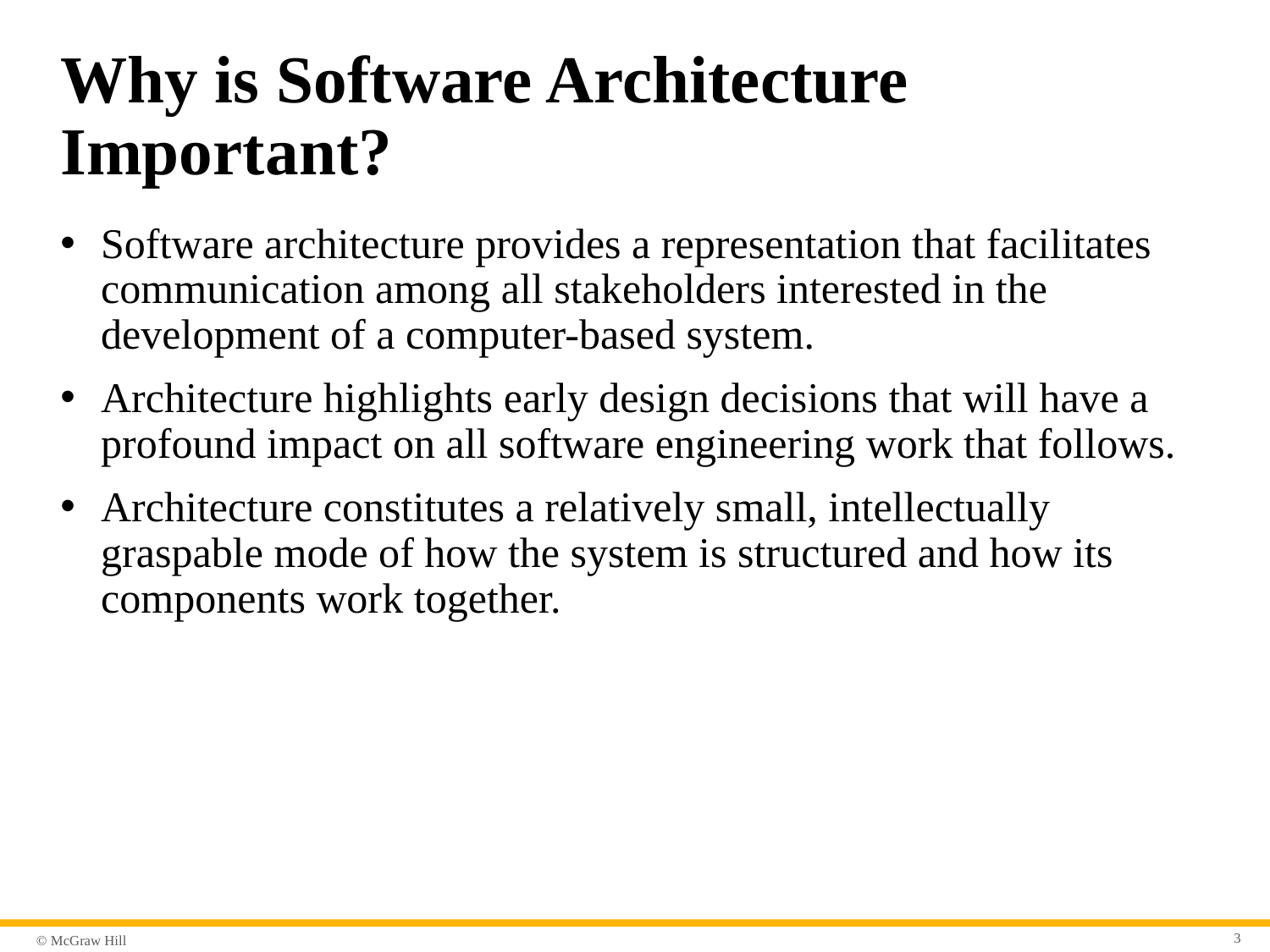

# Why is Software Architecture Important?
Software architecture provides a representation that facilitates communication among all stakeholders interested in the development of a computer-based system.
Architecture highlights early design decisions that will have a profound impact on all software engineering work that follows.
Architecture constitutes a relatively small, intellectually graspable mode of how the system is structured and how its components work together.
3